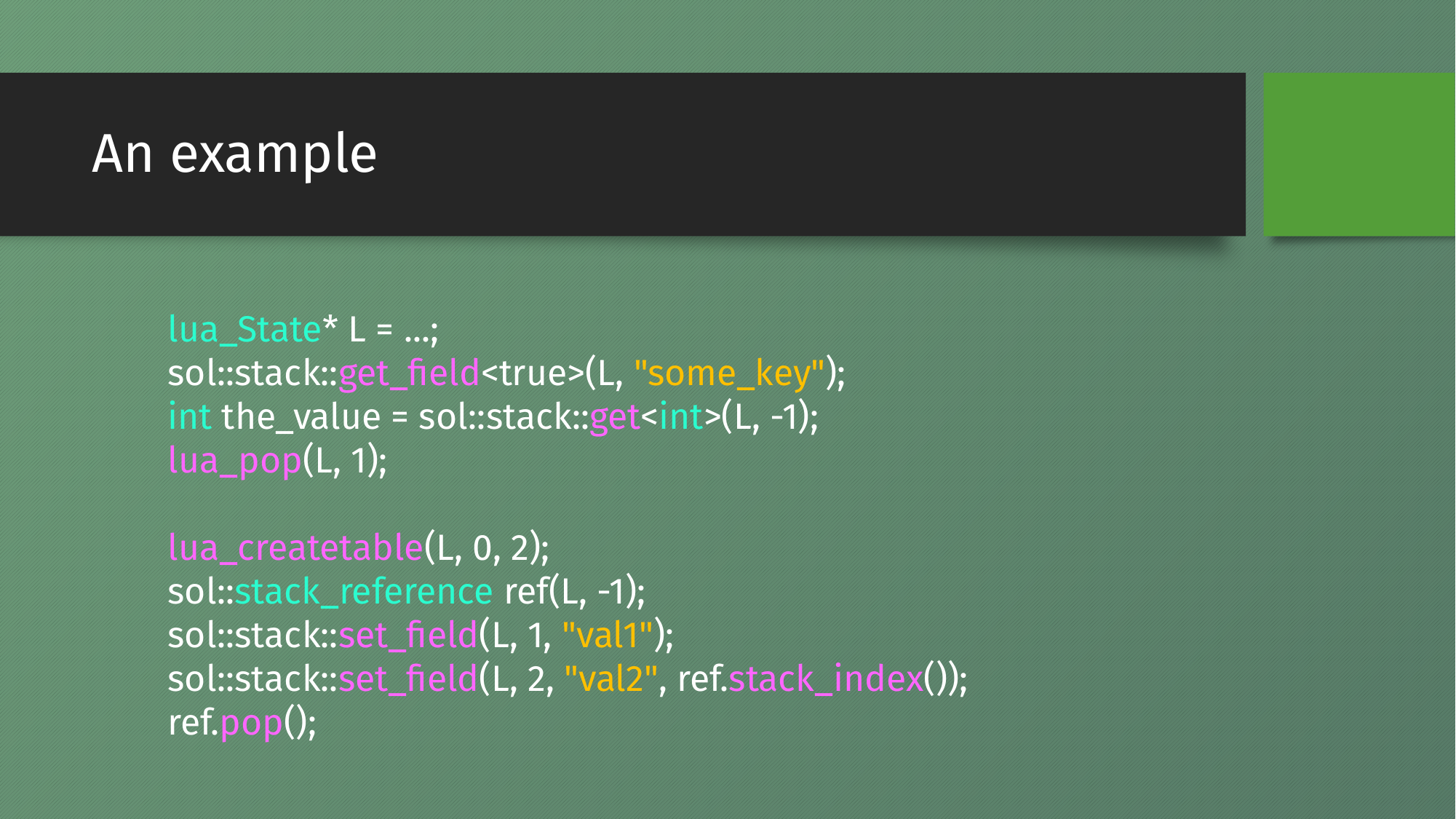

# An example
lua_State* L = ...;
sol::stack::get_field<true>(L, "some_key");
int the_value = sol::stack::get<int>(L, -1);
lua_pop(L, 1);

lua_createtable(L, 0, 2);
sol::stack_reference ref(L, -1);
sol::stack::set_field(L, 1, "val1");
sol::stack::set_field(L, 2, "val2", ref.stack_index());
ref.pop();